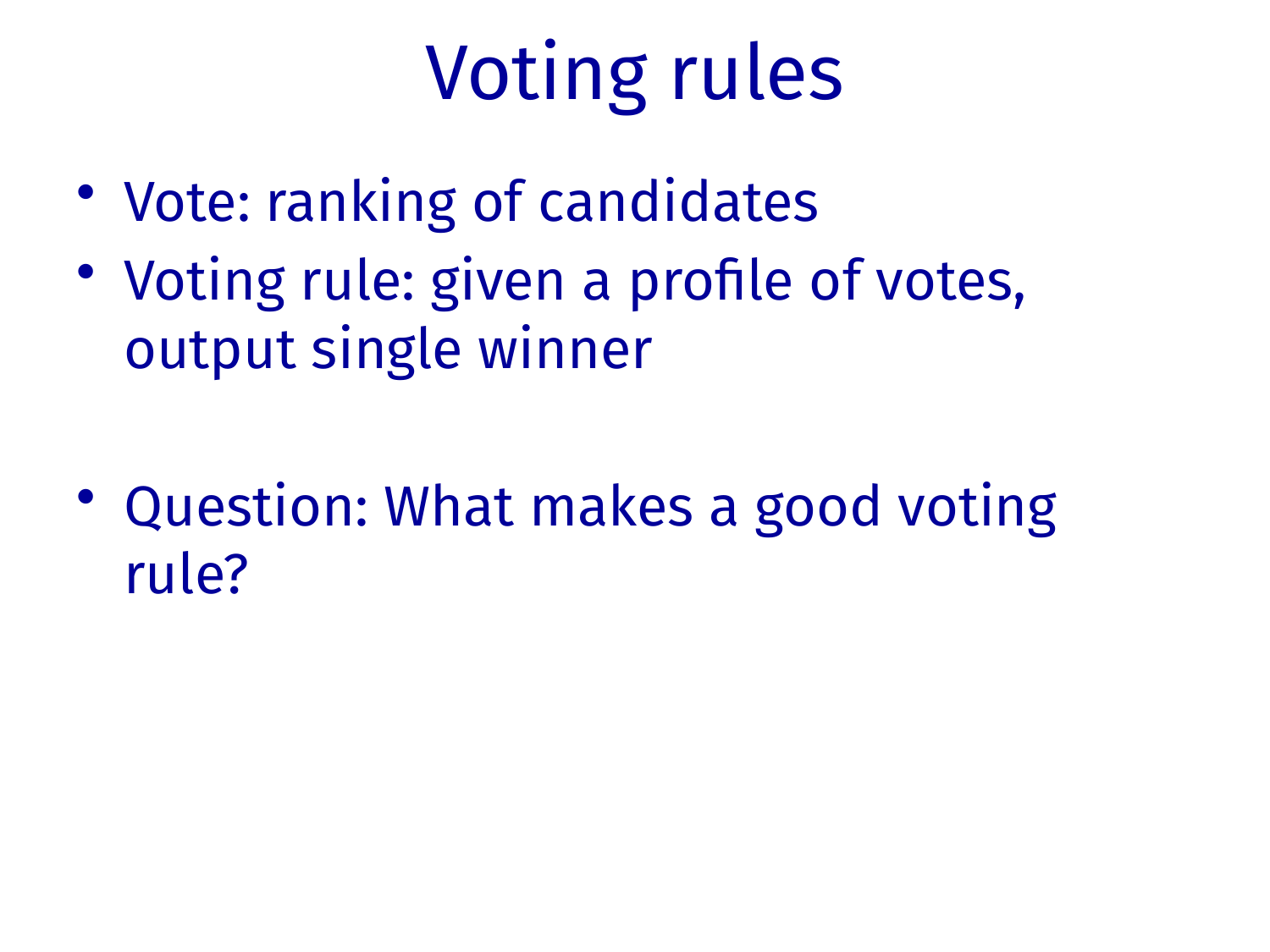

# Voting rules
Vote: ranking of candidates
Voting rule: given a profile of votes, output single winner

Question: What makes a good voting rule?